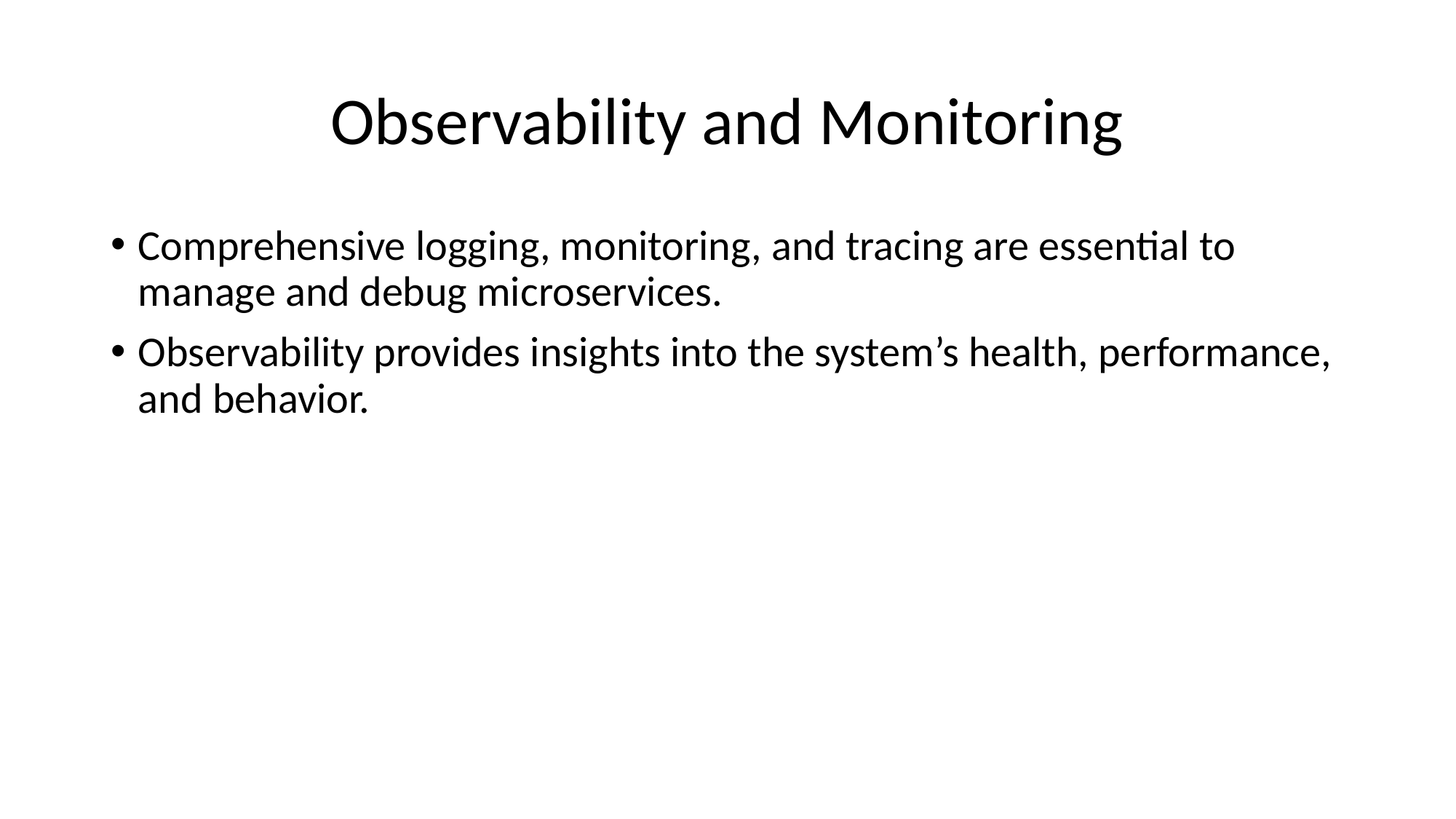

# Observability and Monitoring
Comprehensive logging, monitoring, and tracing are essential to manage and debug microservices.
Observability provides insights into the system’s health, performance, and behavior.